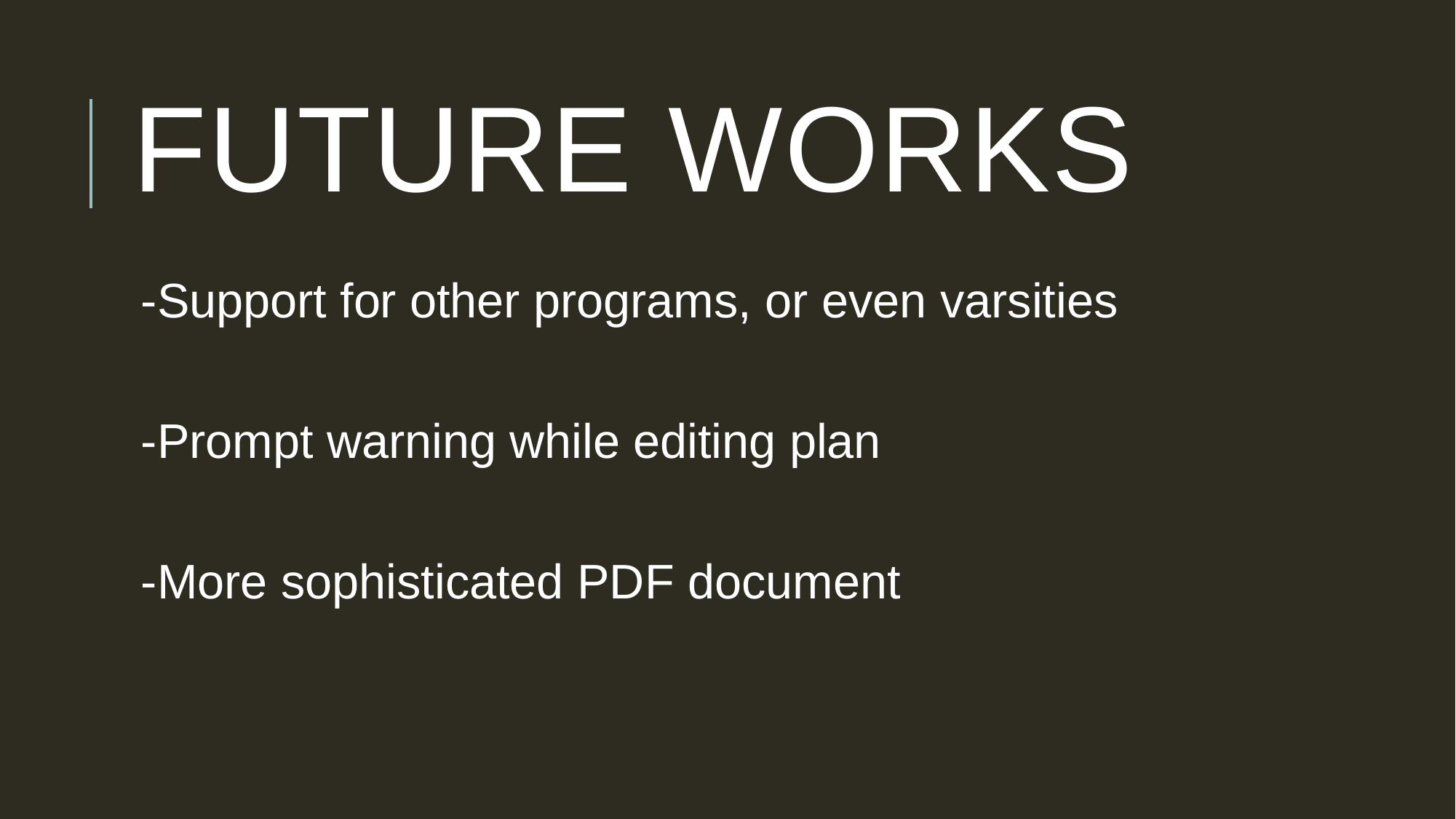

# Future works
-Support for other programs, or even varsities

-Prompt warning while editing plan

-More sophisticated PDF document